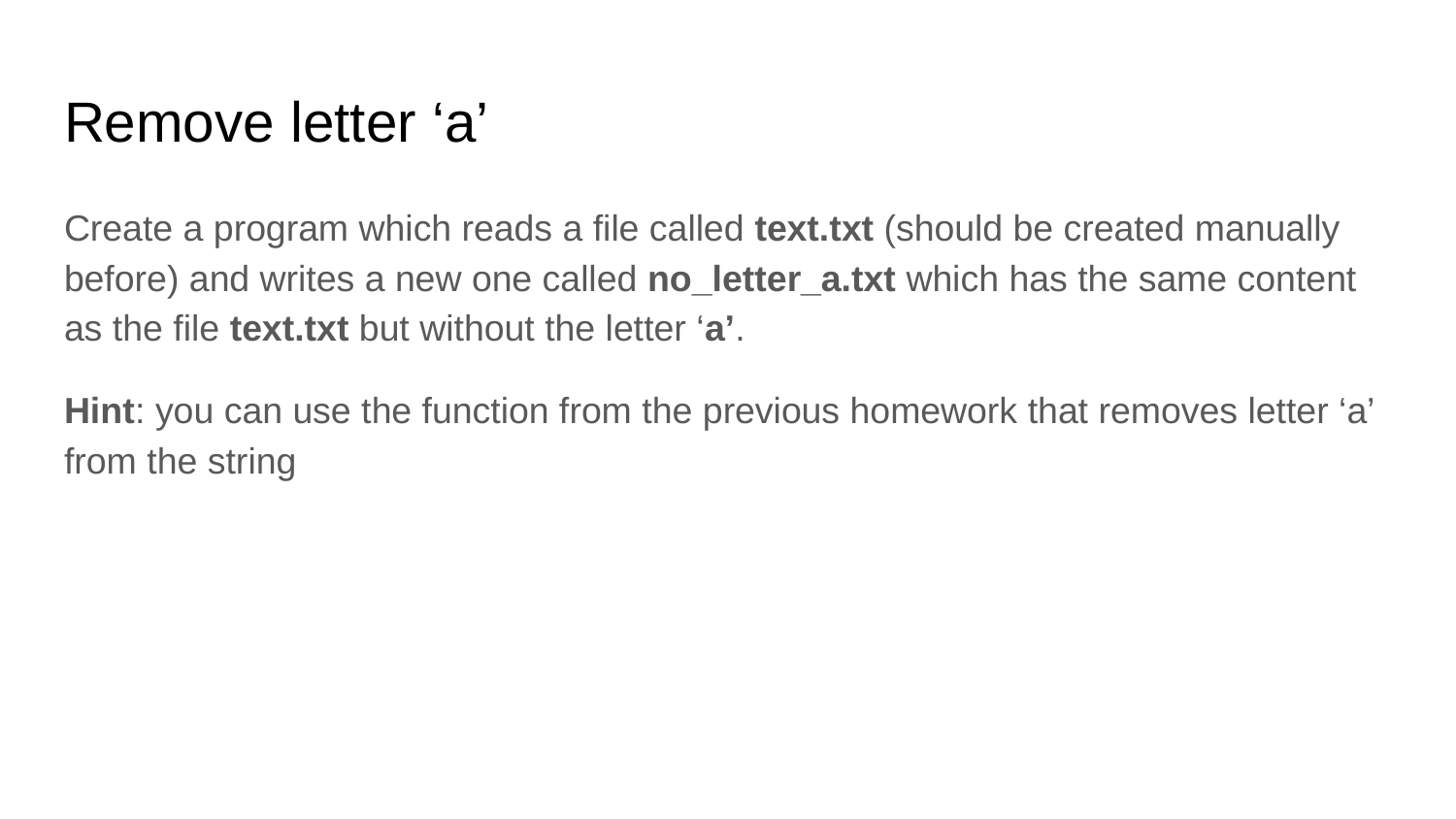

# Remove letter ‘a’
Create a program which reads a file called text.txt (should be created manually before) and writes a new one called no_letter_a.txt which has the same content as the file text.txt but without the letter ‘a’.
Hint: you can use the function from the previous homework that removes letter ‘a’ from the string